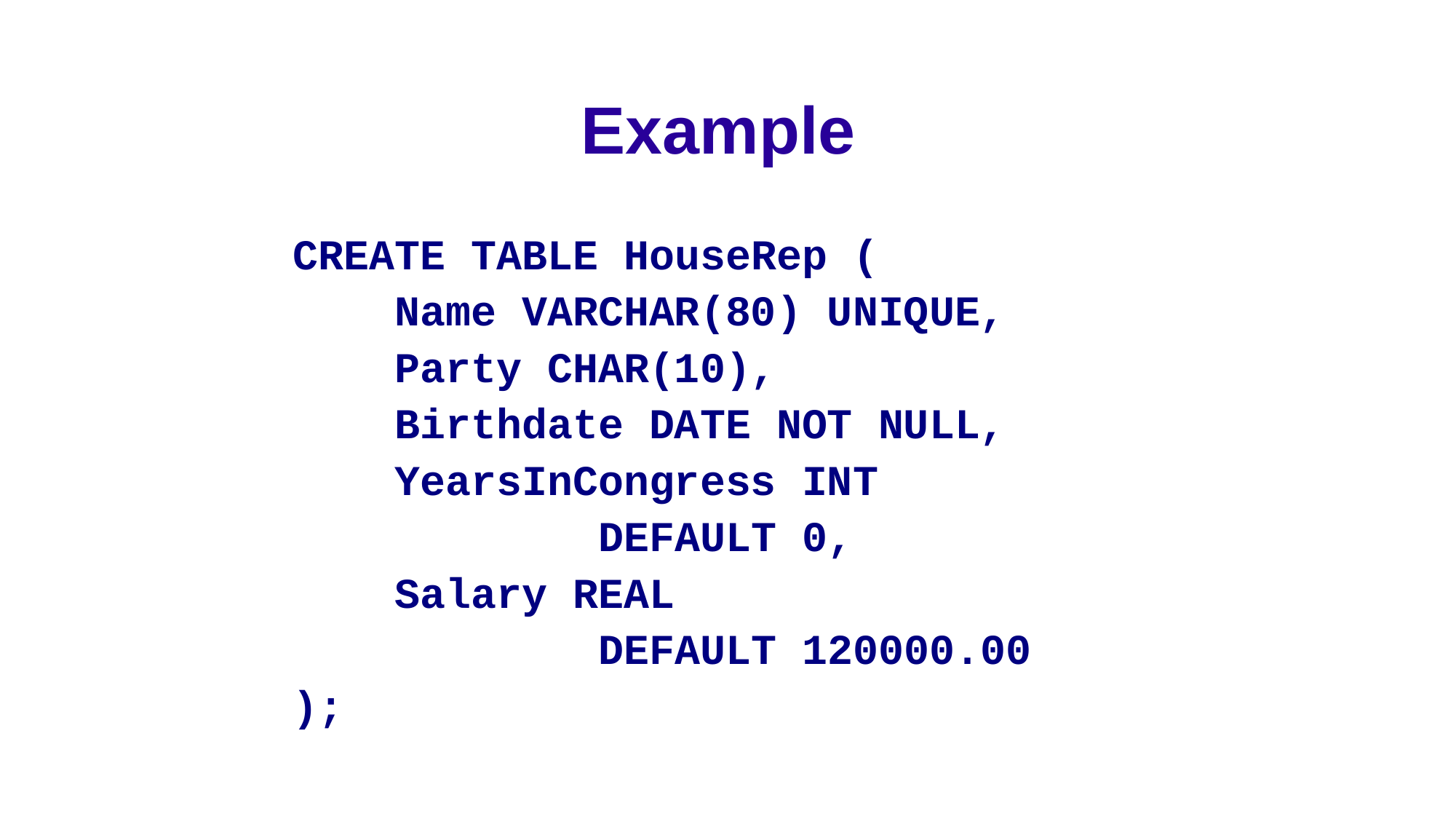

Example
CREATE TABLE HouseRep (
    Name VARCHAR(80) UNIQUE,
    Party CHAR(10),
    Birthdate DATE NOT NULL,
    YearsInCongress INT
            DEFAULT 0,
    Salary REAL
            DEFAULT 120000.00
);